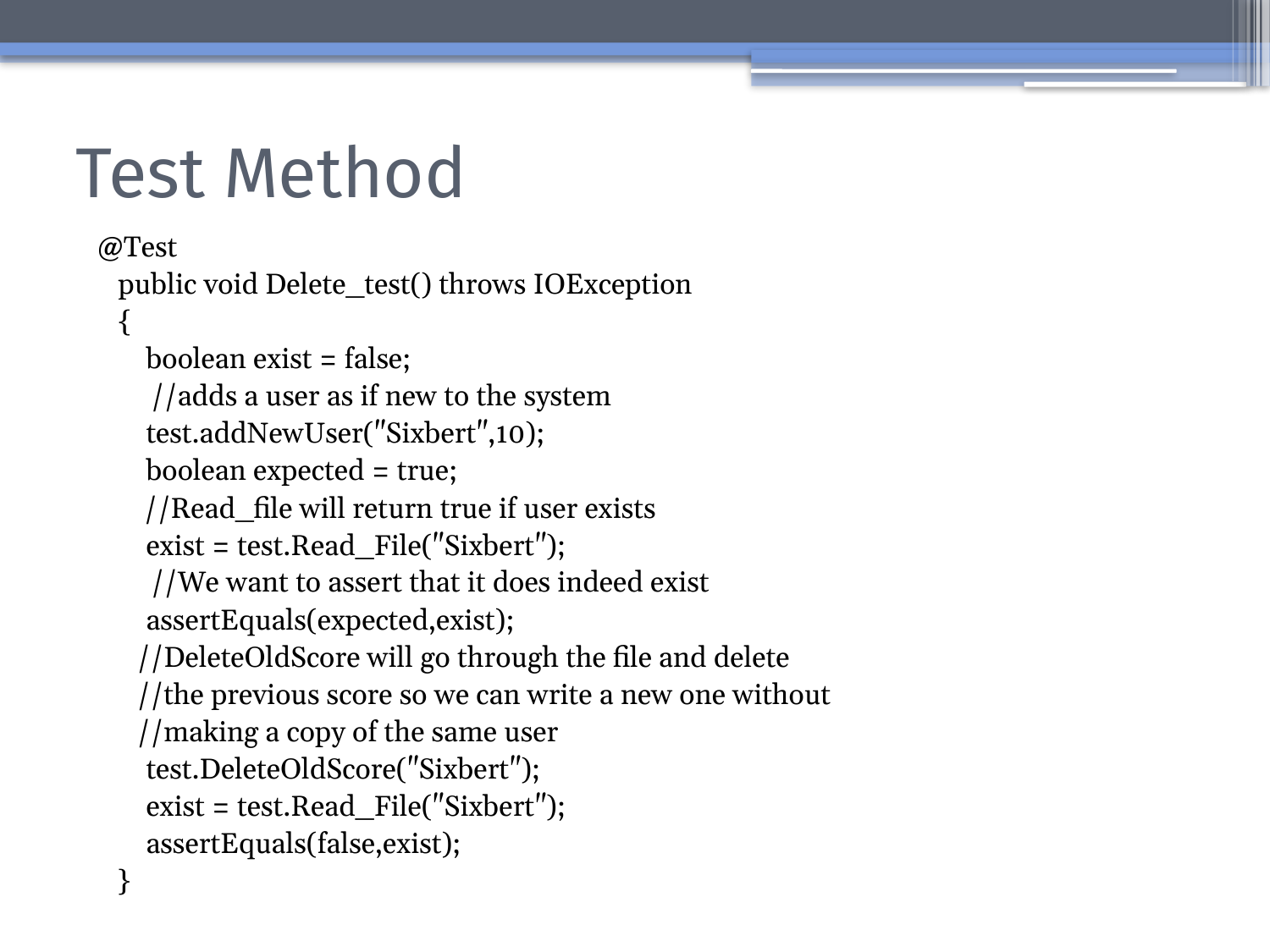

# Test Method
 @Test
    public void Delete_test() throws IOException
    {
        boolean exist = false;
	    //adds a user as if new to the system
        test.addNewUser("Sixbert",10);
        boolean expected = true;
	   //Read_file will return true if user exists
        exist = test.Read_File("Sixbert");
	    //We want to assert that it does indeed exist
        assertEquals(expected,exist);
	  //DeleteOldScore will go through the file and delete
	  //the previous score so we can write a new one without
	  //making a copy of the same user
        test.DeleteOldScore("Sixbert");
        exist = test.Read_File("Sixbert");
        assertEquals(false,exist);
    }